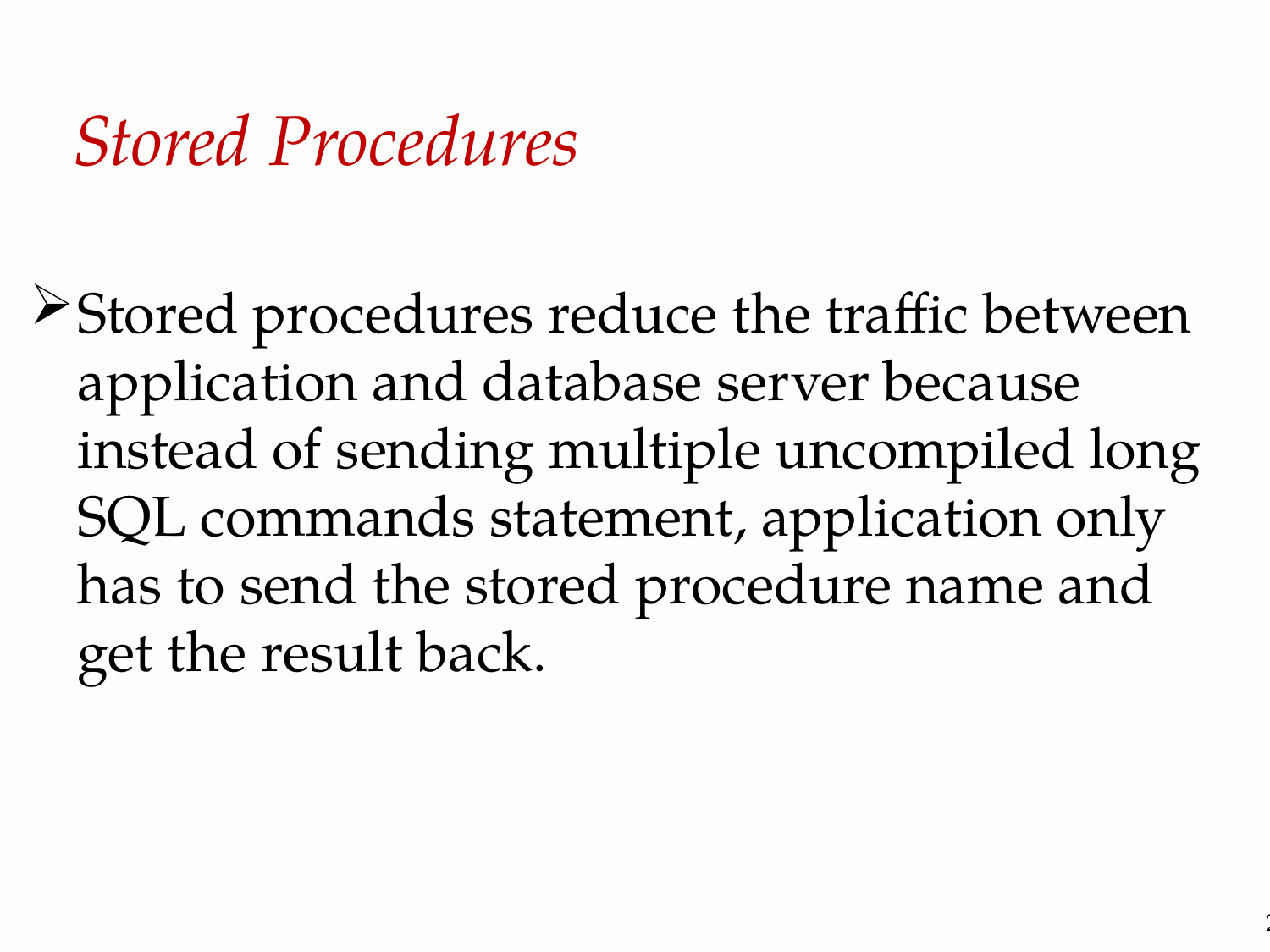

# Stored Procedures
Stored procedures reduce the traffic between application and database server because instead of sending multiple uncompiled long SQL commands statement, application only has to send the stored procedure name and get the result back.